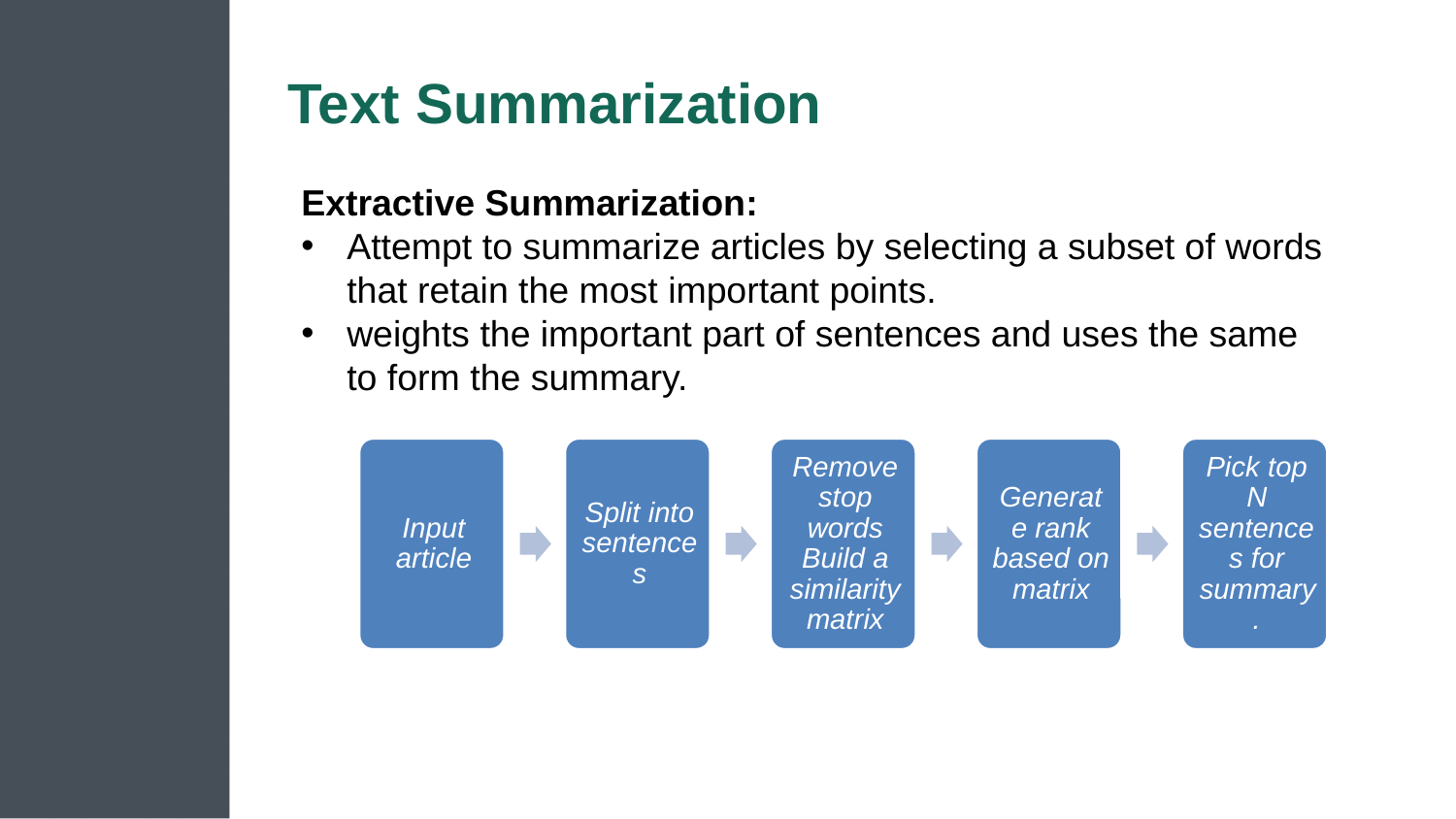

# Text Summarization
Extractive Summarization:
Attempt to summarize articles by selecting a subset of words that retain the most important points.
weights the important part of sentences and uses the same to form the summary.
Input article

Split into sentences

Remove stop words Build a similarity matrix

Generate rank based on matrix

Pick top N sentences for summary.